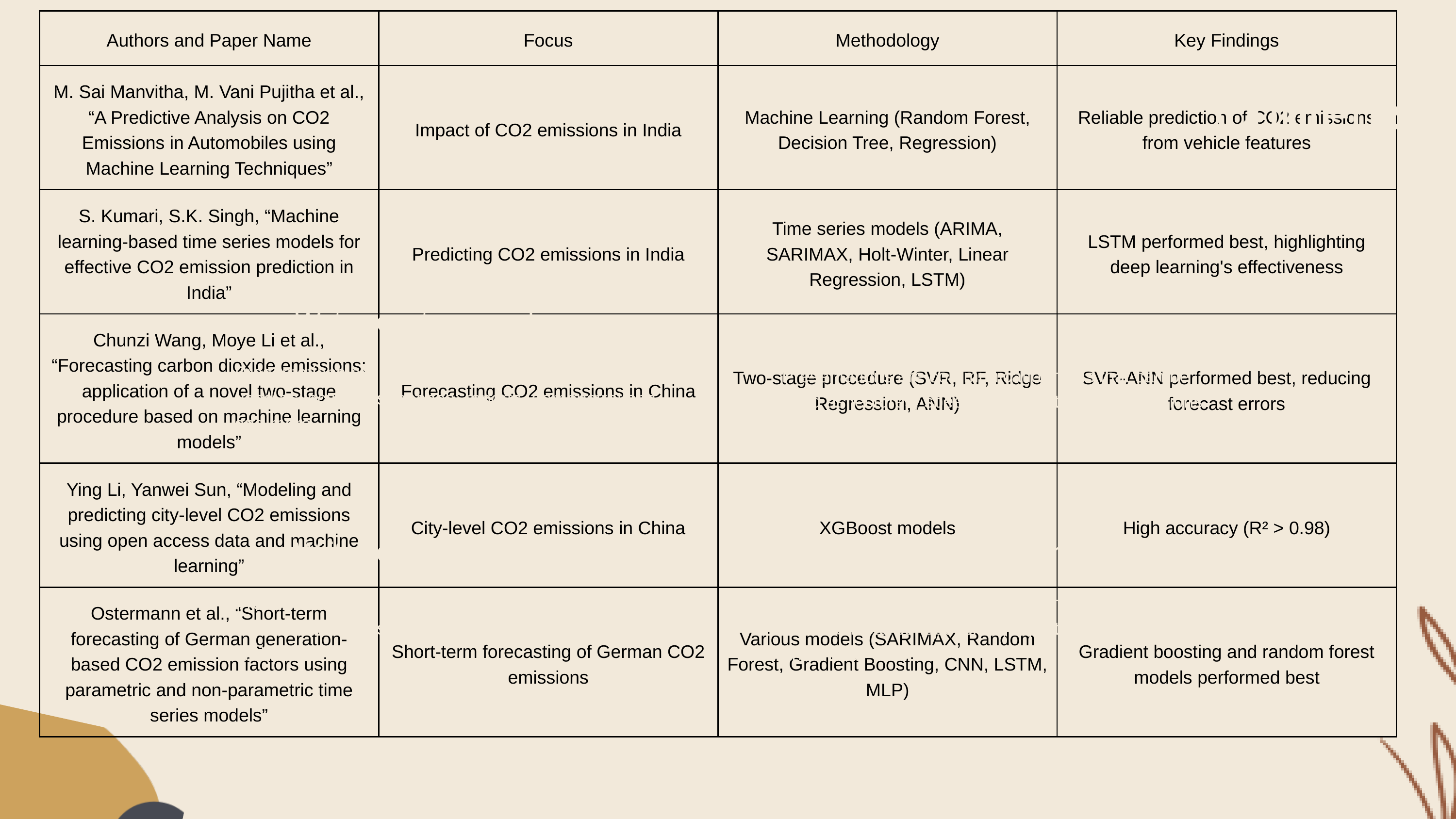

| Authors and Paper Name | Focus | Methodology | Key Findings |
| --- | --- | --- | --- |
| M. Sai Manvitha, M. Vani Pujitha et al., “A Predictive Analysis on CO2 Emissions in Automobiles using Machine Learning Techniques” | Impact of CO2 emissions in India | Machine Learning (Random Forest, Decision Tree, Regression) | Reliable prediction of CO2 emissions from vehicle features |
| S. Kumari, S.K. Singh, “Machine learning-based time series models for effective CO2 emission prediction in India” | Predicting CO2 emissions in India | Time series models (ARIMA, SARIMAX, Holt-Winter, Linear Regression, LSTM) | LSTM performed best, highlighting deep learning's effectiveness |
| Chunzi Wang, Moye Li et al., “Forecasting carbon dioxide emissions: application of a novel two-stage procedure based on machine learning models” | Forecasting CO2 emissions in China | Two-stage procedure (SVR, RF, Ridge Regression, ANN) | SVR-ANN performed best, reducing forecast errors |
| Ying Li, Yanwei Sun, “Modeling and predicting city-level CO2 emissions using open access data and machine learning” | City-level CO2 emissions in China | XGBoost models | High accuracy (R² > 0.98) |
| Ostermann et al., “Short-term forecasting of German generation-based CO2 emission factors using parametric and non-parametric time series models” | Short-term forecasting of German CO2 emissions | Various models (SARIMAX, Random Forest, Gradient Boosting, CNN, LSTM, MLP) | Gradient boosting and random forest models performed best |
Contents
Write your topic or idea
Write your topic or idea
Presentations are communication tools that can be used as lectures, speeches, reports, demonstrations and more.
Presentations are communication tools that can be used as lectures, speeches, reports, demonstrations and more.
Write your topic or idea
Write your topic or idea
Presentations are communication tools that can be used as lectures, speeches, reports, demonstrations and more.
Presentations are communication tools that can be used as lectures, speeches, reports, demonstrations and more.